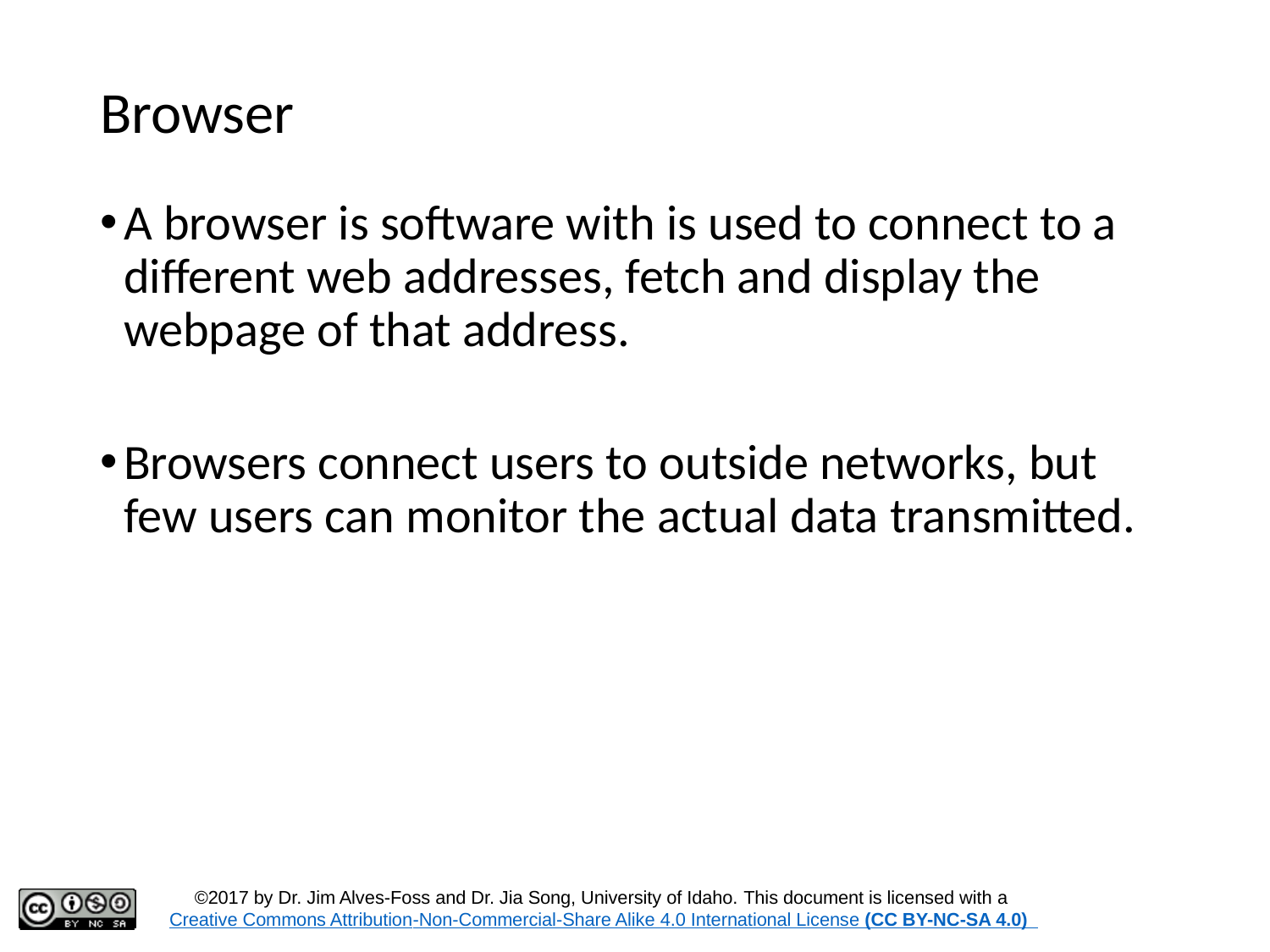

# Browser
A browser is software with is used to connect to a different web addresses, fetch and display the webpage of that address.

Browsers connect users to outside networks, but few users can monitor the actual data transmitted.